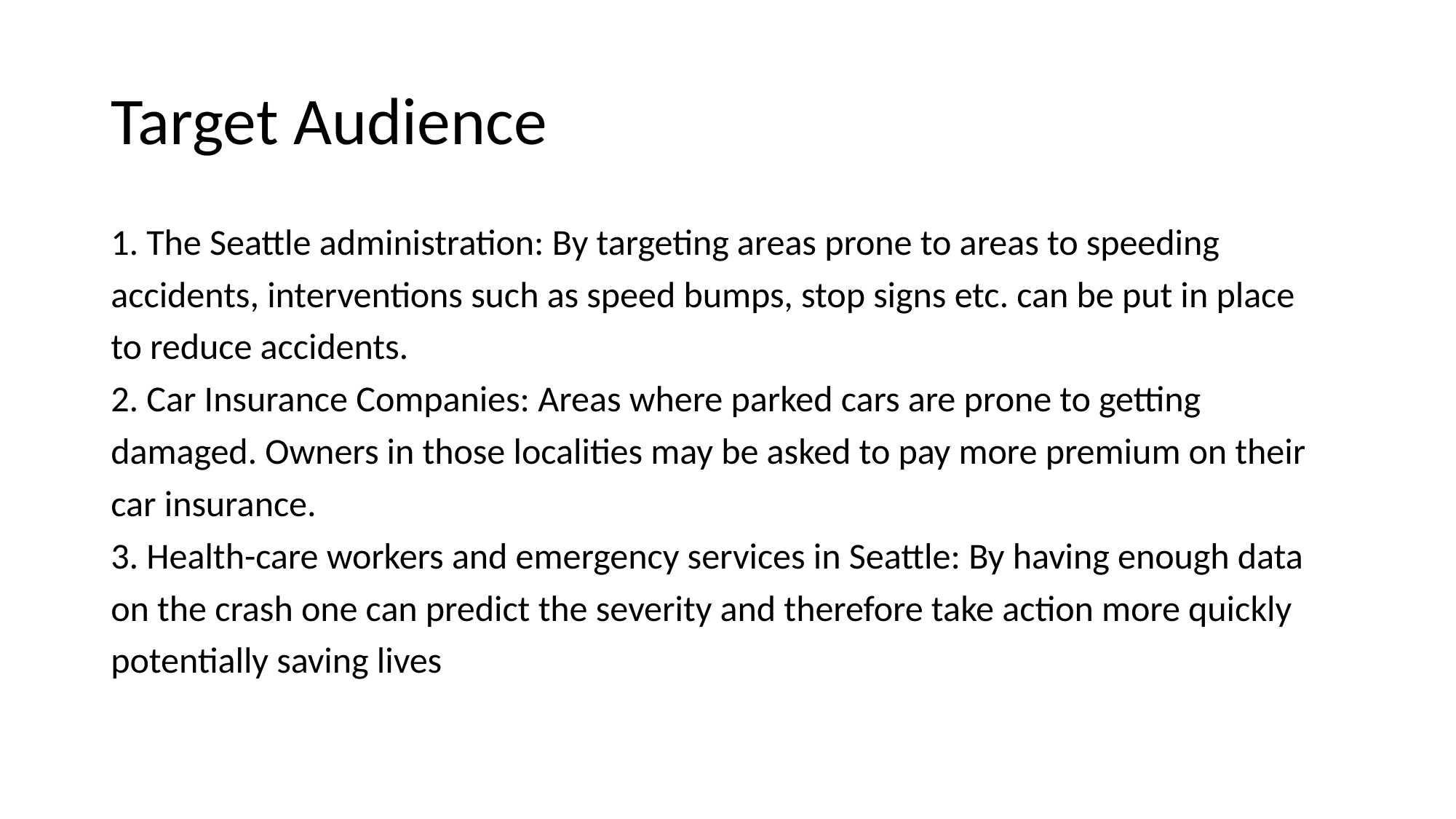

# Target Audience
1. The Seattle administration: By targeting areas prone to areas to speeding
accidents, interventions such as speed bumps, stop signs etc. can be put in place
to reduce accidents.
2. Car Insurance Companies: Areas where parked cars are prone to getting
damaged. Owners in those localities may be asked to pay more premium on their
car insurance.
3. Health-care workers and emergency services in Seattle: By having enough data
on the crash one can predict the severity and therefore take action more quickly
potentially saving lives